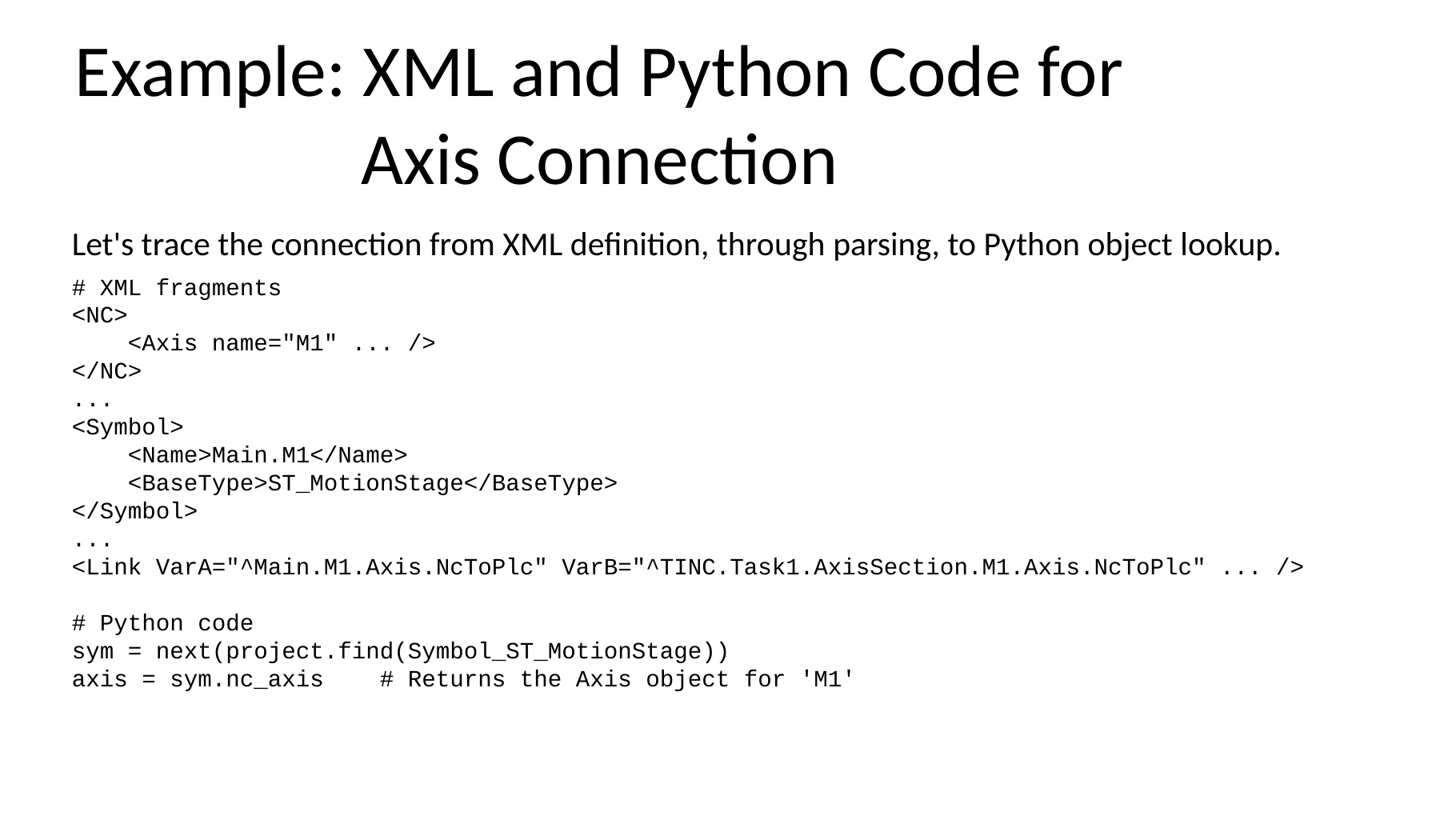

# Example: XML and Python Code for Axis Connection

Let's trace the connection from XML definition, through parsing, to Python object lookup.
# XML fragments <NC> <Axis name="M1" ... /> </NC> ... <Symbol> <Name>Main.M1</Name> <BaseType>ST_MotionStage</BaseType> </Symbol> ... <Link VarA="^Main.M1.Axis.NcToPlc" VarB="^TINC.Task1.AxisSection.M1.Axis.NcToPlc" ... /> # Python code sym = next(project.find(Symbol_ST_MotionStage)) axis = sym.nc_axis    # Returns the Axis object for 'M1'